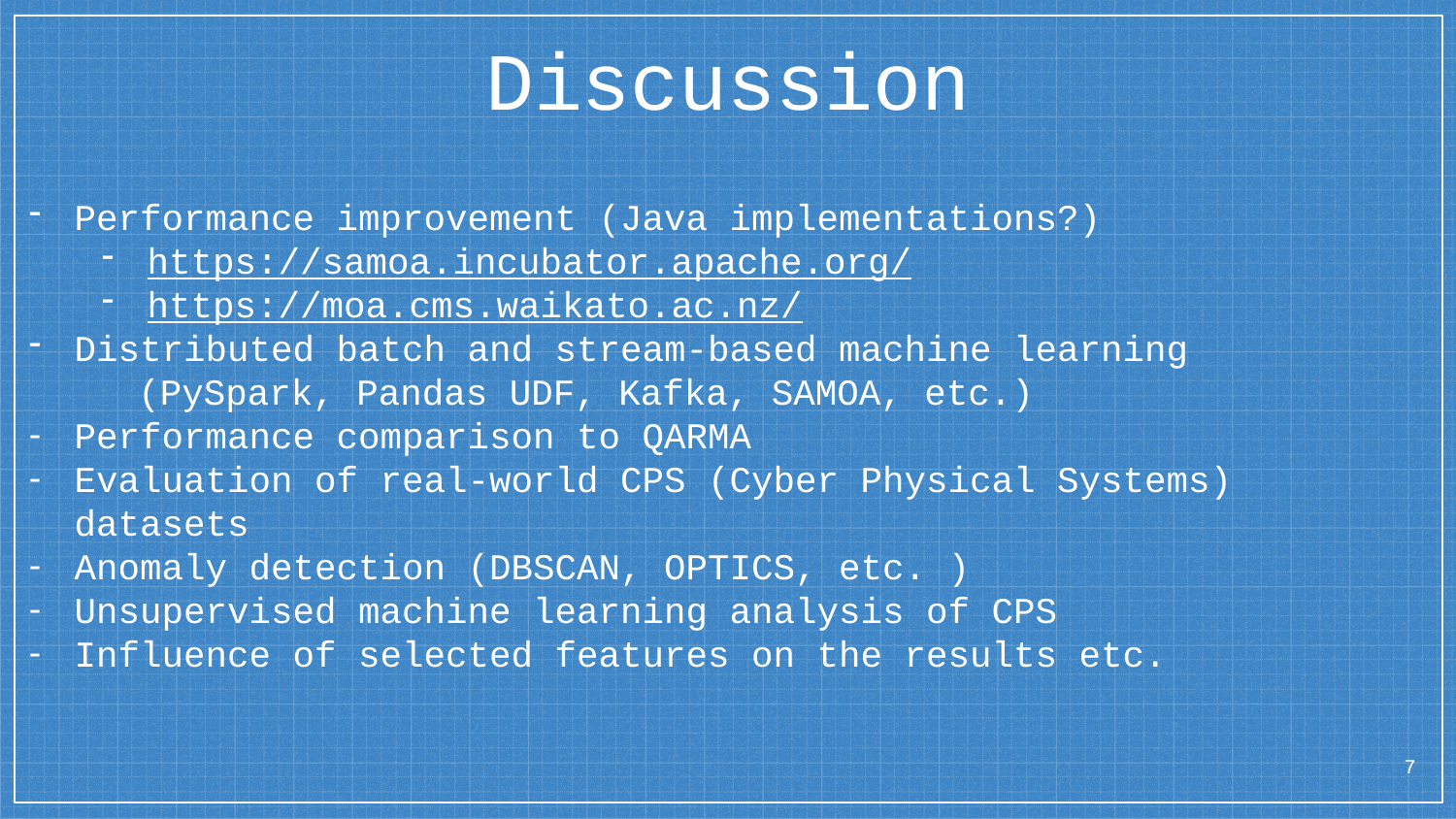

Discussion
Performance improvement (Java implementations?)
https://samoa.incubator.apache.org/
https://moa.cms.waikato.ac.nz/
Distributed batch and stream-based machine learning
     (PySpark, Pandas UDF, Kafka, SAMOA, etc.)
Performance comparison to QARMA
Evaluation of real-world CPS (Cyber Physical Systems) datasets
Anomaly detection (DBSCAN, OPTICS, etc. )
Unsupervised machine learning analysis of CPS
Influence of selected features on the results etc.

7